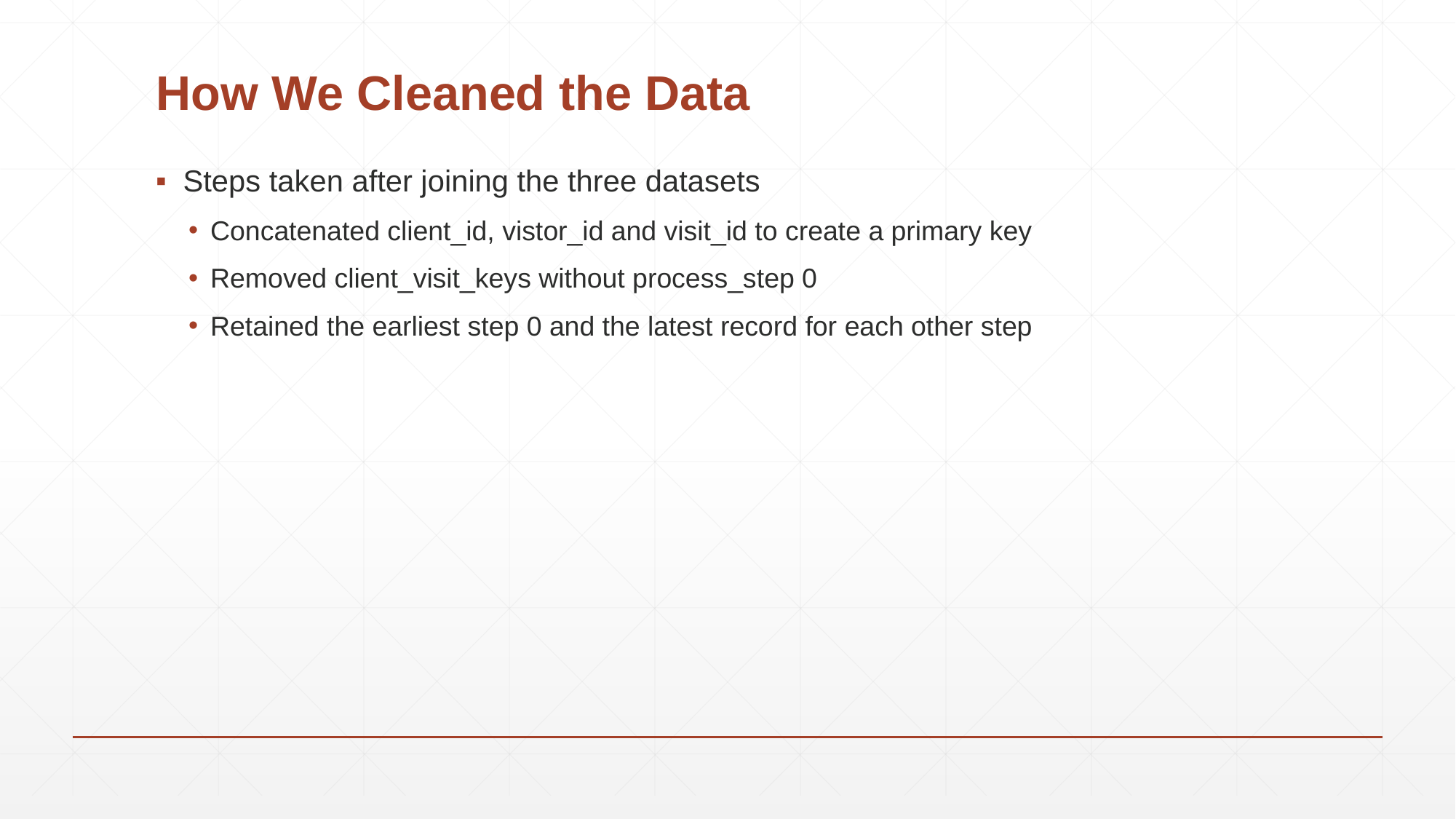

# How We Cleaned the Data

Steps taken after joining the three datasets
Concatenated client_id, vistor_id and visit_id to create a primary key
Removed client_visit_keys without process_step 0
Retained the earliest step 0 and the latest record for each other step